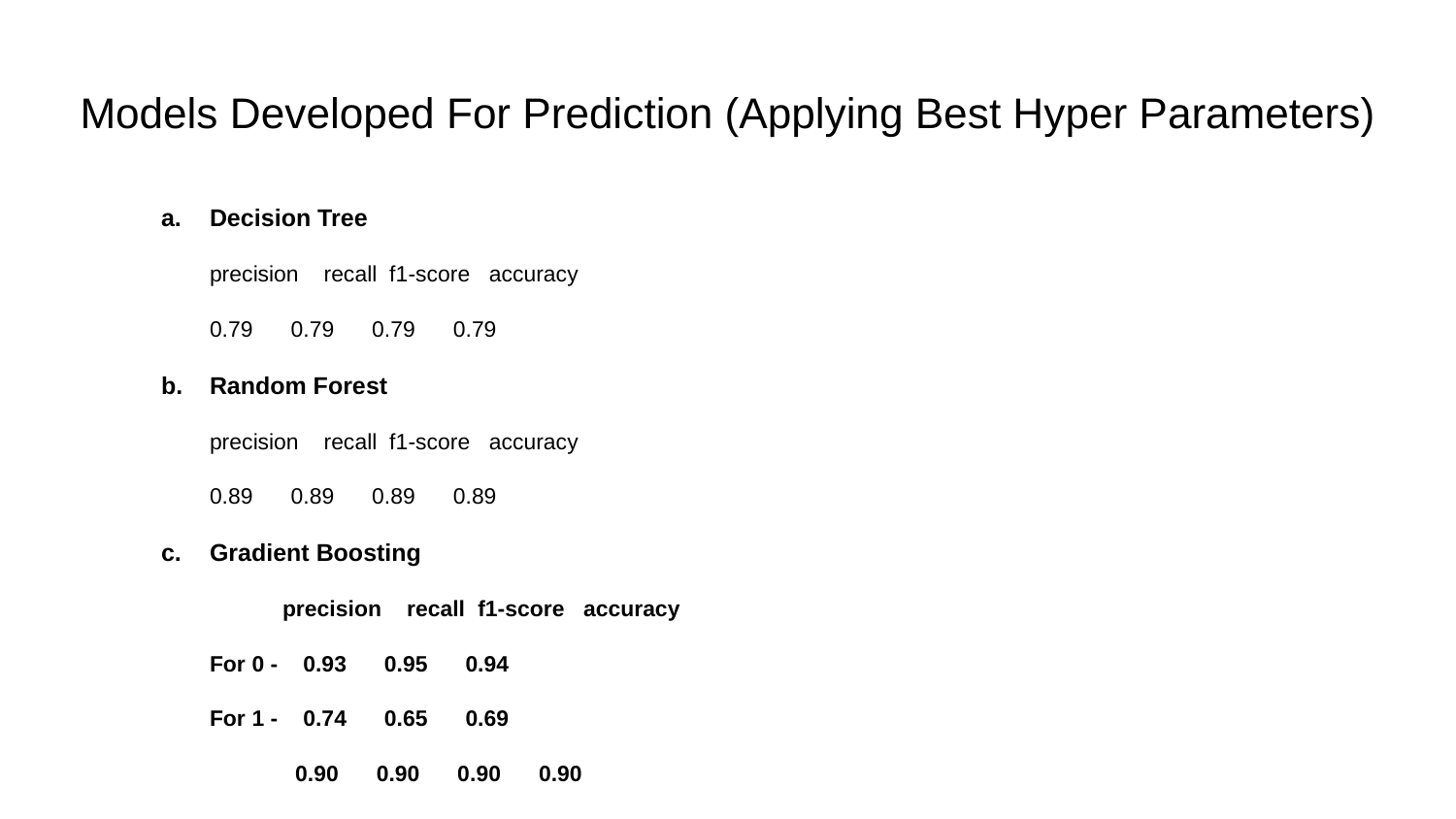

# Models Developed For Prediction (Applying Best Hyper Parameters)
Decision Tree
precision    recall  f1-score   accuracy
0.79      0.79      0.79      0.79
Random Forest
precision    recall  f1-score   accuracy
0.89      0.89      0.89      0.89
Gradient Boosting
precision    recall  f1-score   accuracy
For 0 -    0.93      0.95      0.94
For 1 -    0.74      0.65      0.69
  0.90      0.90      0.90      0.90